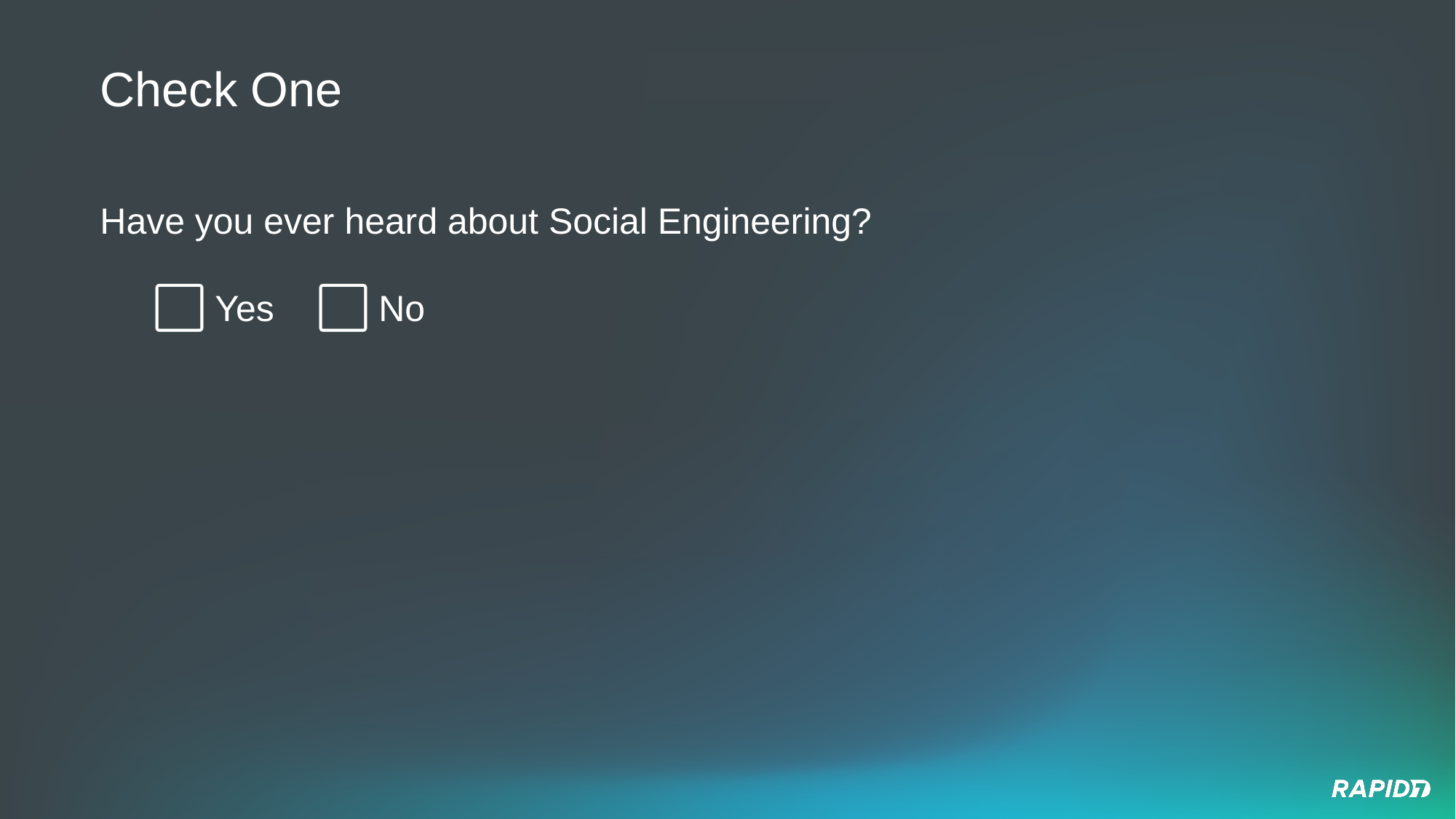

# Check One
Have you ever heard about Social Engineering?

⃞ Yes 	⃞ No